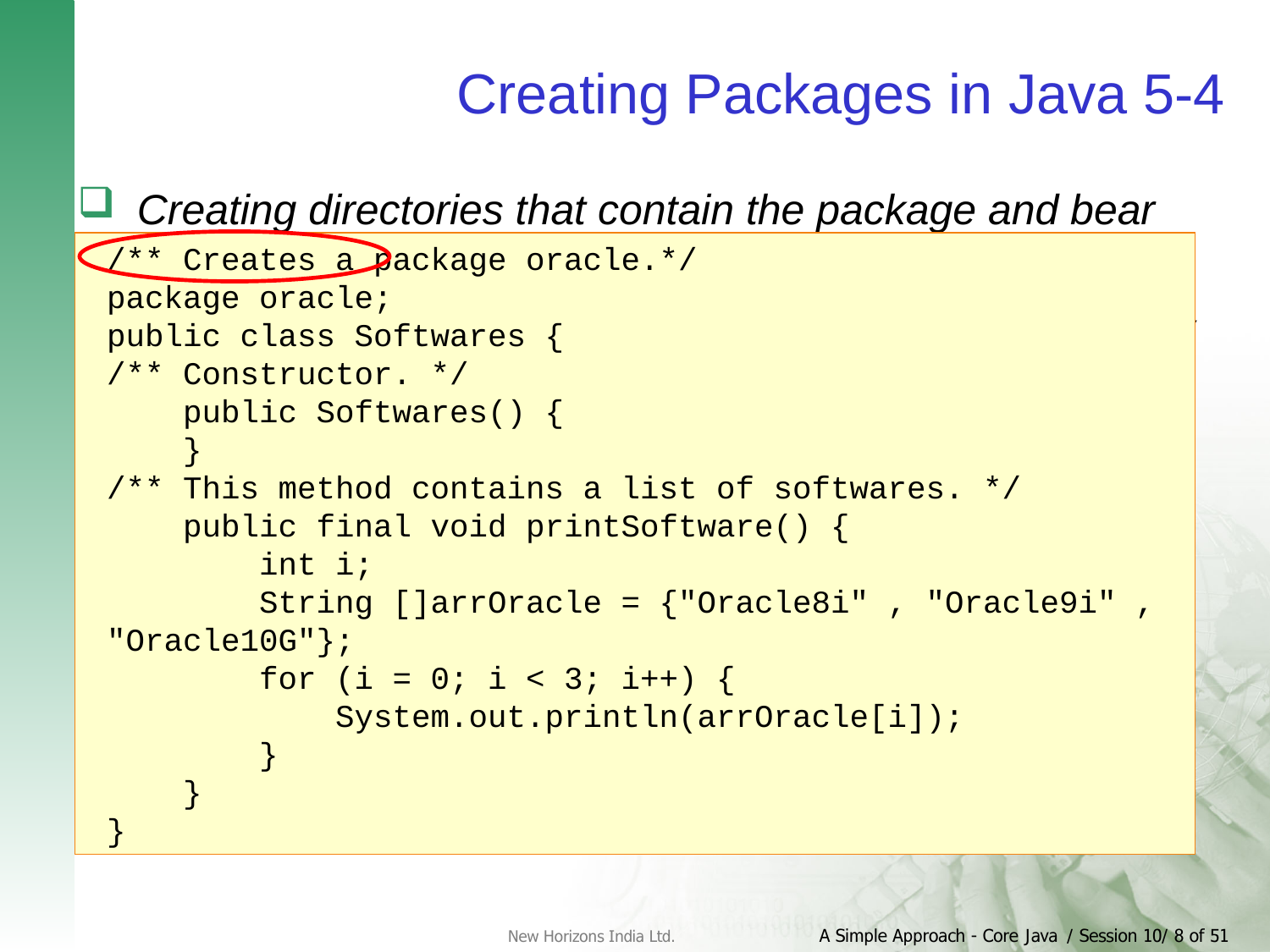

# Creating Packages in Java 5-4
 Creating directories that contain the package and bear
     the same name as the package.
 Using periods to separate package names in a hierarchy
     of packages.
/** Creates a package oracle.*/
package oracle;
public class Softwares {
/** Constructor. */
    public Softwares() {
    }
/** This method contains a list of softwares. */
    public final void printSoftware() {
        int i;
        String []arrOracle = {"Oracle8i" , "Oracle9i" , "Oracle10G"};
        for (i = 0; i < 3; i++) {
            System.out.println(arrOracle[i]);
        }
    }
}

Demonstration: Example 2